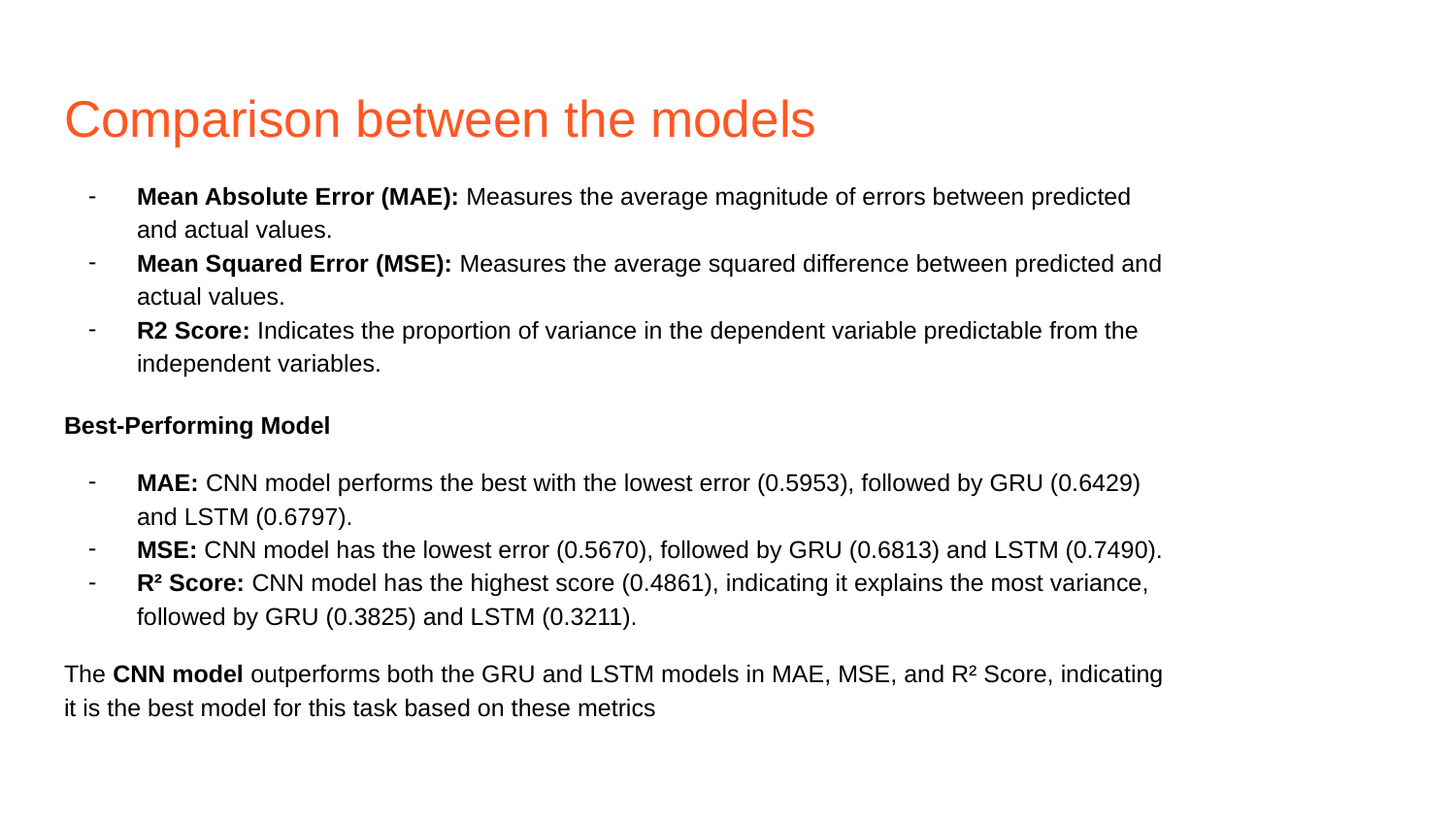

# Comparison between the models
Mean Absolute Error (MAE): Measures the average magnitude of errors between predicted and actual values.
Mean Squared Error (MSE): Measures the average squared difference between predicted and actual values.
R2 Score: Indicates the proportion of variance in the dependent variable predictable from the independent variables.
Best-Performing Model
MAE: CNN model performs the best with the lowest error (0.5953), followed by GRU (0.6429) and LSTM (0.6797).
MSE: CNN model has the lowest error (0.5670), followed by GRU (0.6813) and LSTM (0.7490).
R² Score: CNN model has the highest score (0.4861), indicating it explains the most variance, followed by GRU (0.3825) and LSTM (0.3211).
The CNN model outperforms both the GRU and LSTM models in MAE, MSE, and R² Score, indicating it is the best model for this task based on these metrics